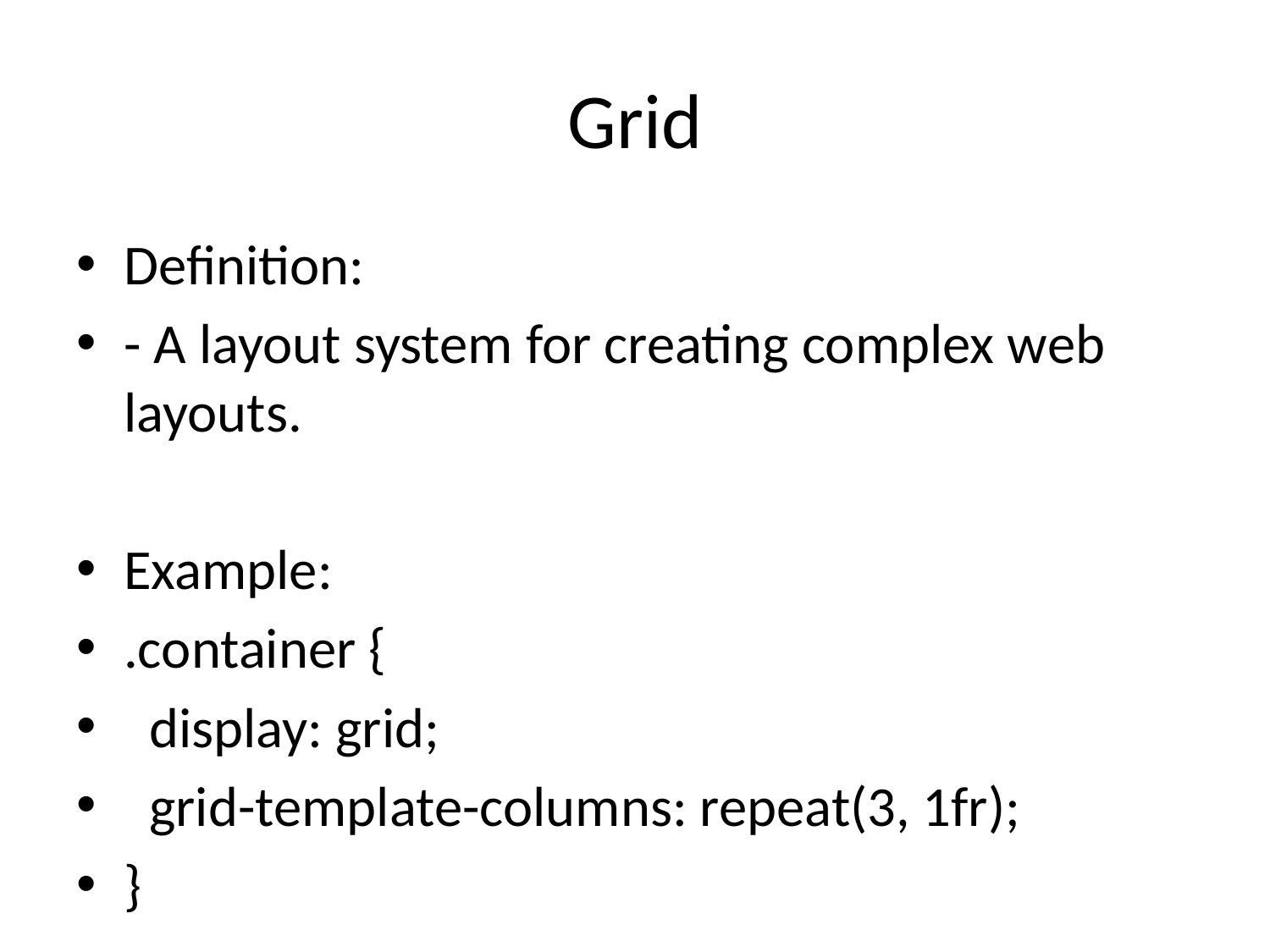

# Grid
Definition:
- A layout system for creating complex web layouts.

Example:
.container {
  display: grid;
  grid-template-columns: repeat(3, 1fr);
}

Benefits:
- Provides more control over layout compared to Flexbox.